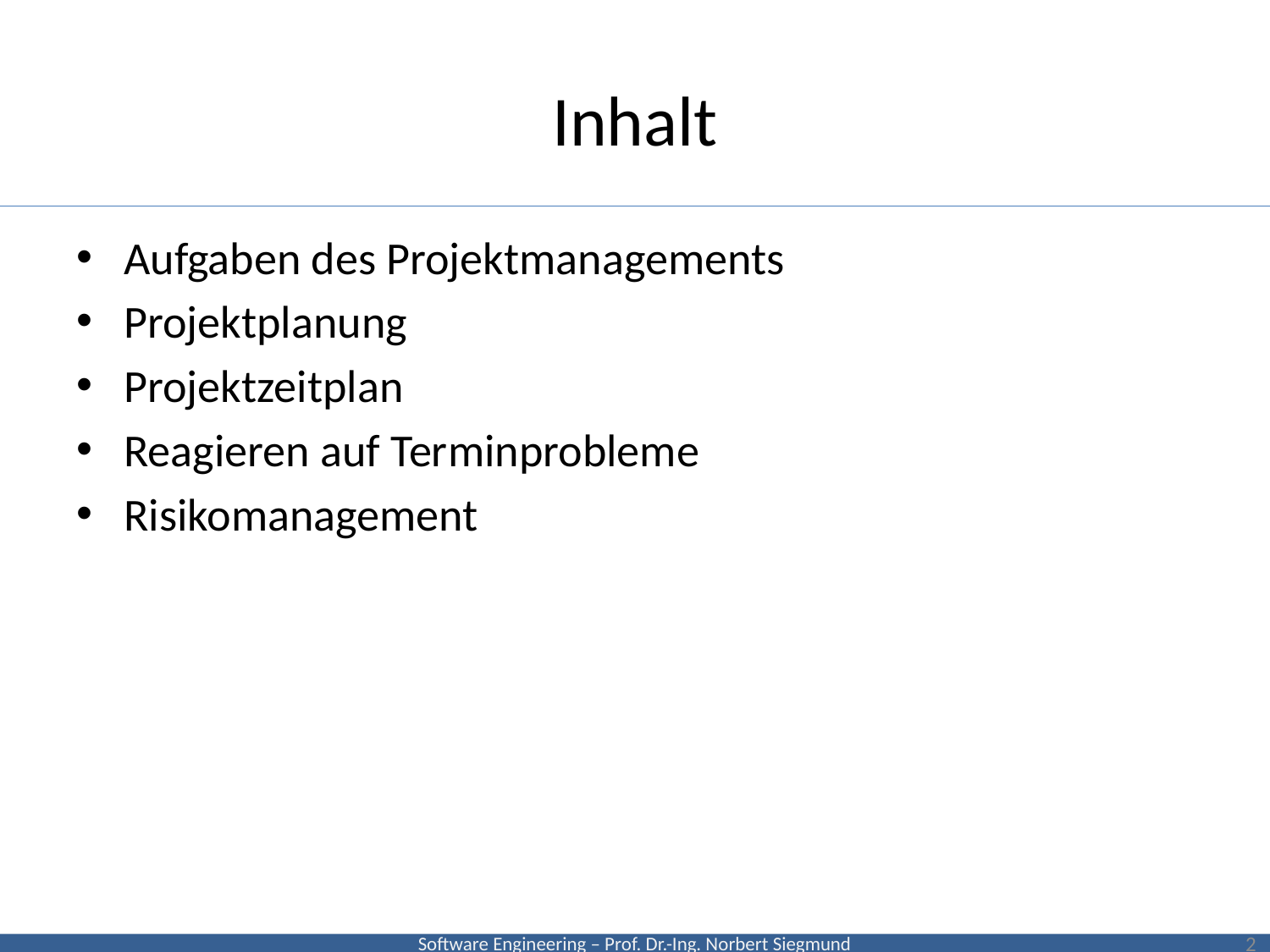

# Inhalt
Aufgaben des Projektmanagements
Projektplanung
Projektzeitplan
Reagieren auf Terminprobleme
Risikomanagement
2